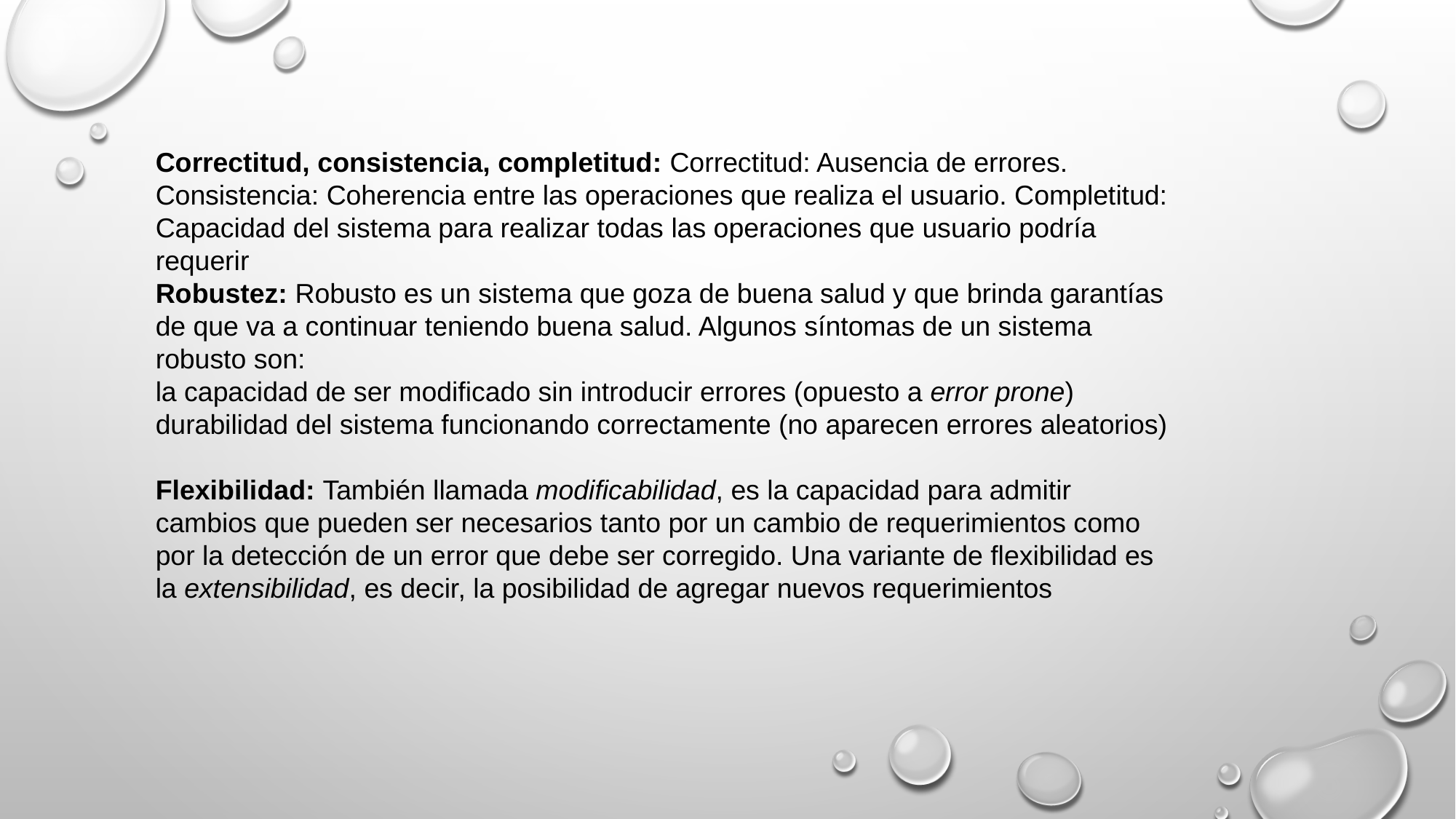

Correctitud, consistencia, completitud: Correctitud: Ausencia de errores. Consistencia: Coherencia entre las operaciones que realiza el usuario. Completitud: Capacidad del sistema para realizar todas las operaciones que usuario podría requerir
Robustez: Robusto es un sistema que goza de buena salud y que brinda garantías de que va a continuar teniendo buena salud. Algunos síntomas de un sistema robusto son:
la capacidad de ser modificado sin introducir errores (opuesto a error prone)
durabilidad del sistema funcionando correctamente (no aparecen errores aleatorios)

Flexibilidad: También llamada modificabilidad, es la capacidad para admitir cambios que pueden ser necesarios tanto por un cambio de requerimientos como por la detección de un error que debe ser corregido. Una variante de flexibilidad es la extensibilidad, es decir, la posibilidad de agregar nuevos requerimientos